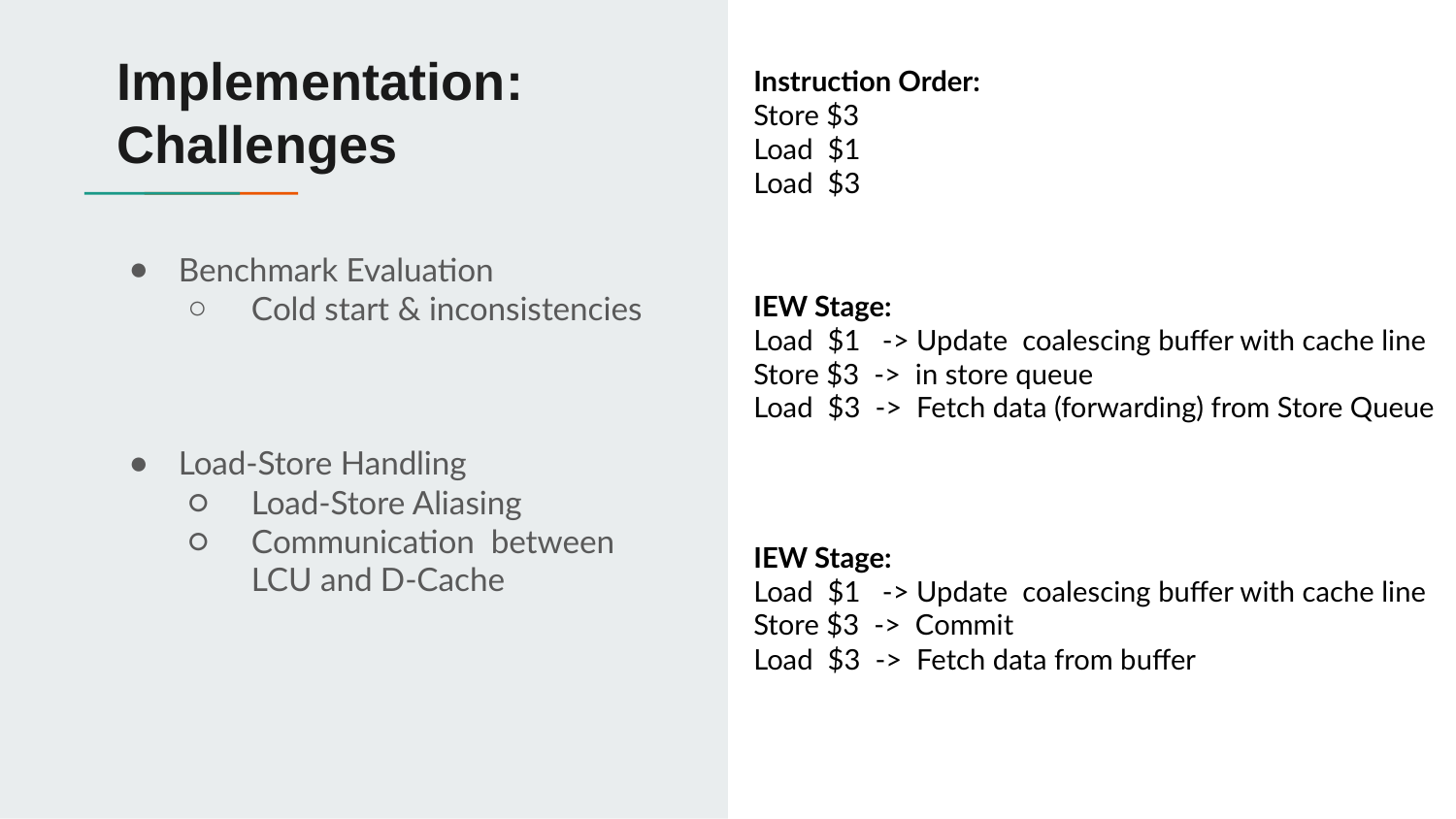

# Implementation: Challenges
Instruction Order:
Store $3
Load  $1
Load  $3

Benchmark Evaluation
Cold start & inconsistencies

Load-Store Handling
Load-Store Aliasing
Communication  between LCU and D-Cache

IEW Stage:
Load  $1   -> Update  coalescing buffer with cache line
Store $3  ->  in store queue
Load  $3  ->  Fetch data (forwarding) from Store Queue
IEW Stage:
Load  $1   -> Update  coalescing buffer with cache line
Store $3  ->  Commit
Load  $3  ->  Fetch data from buffer